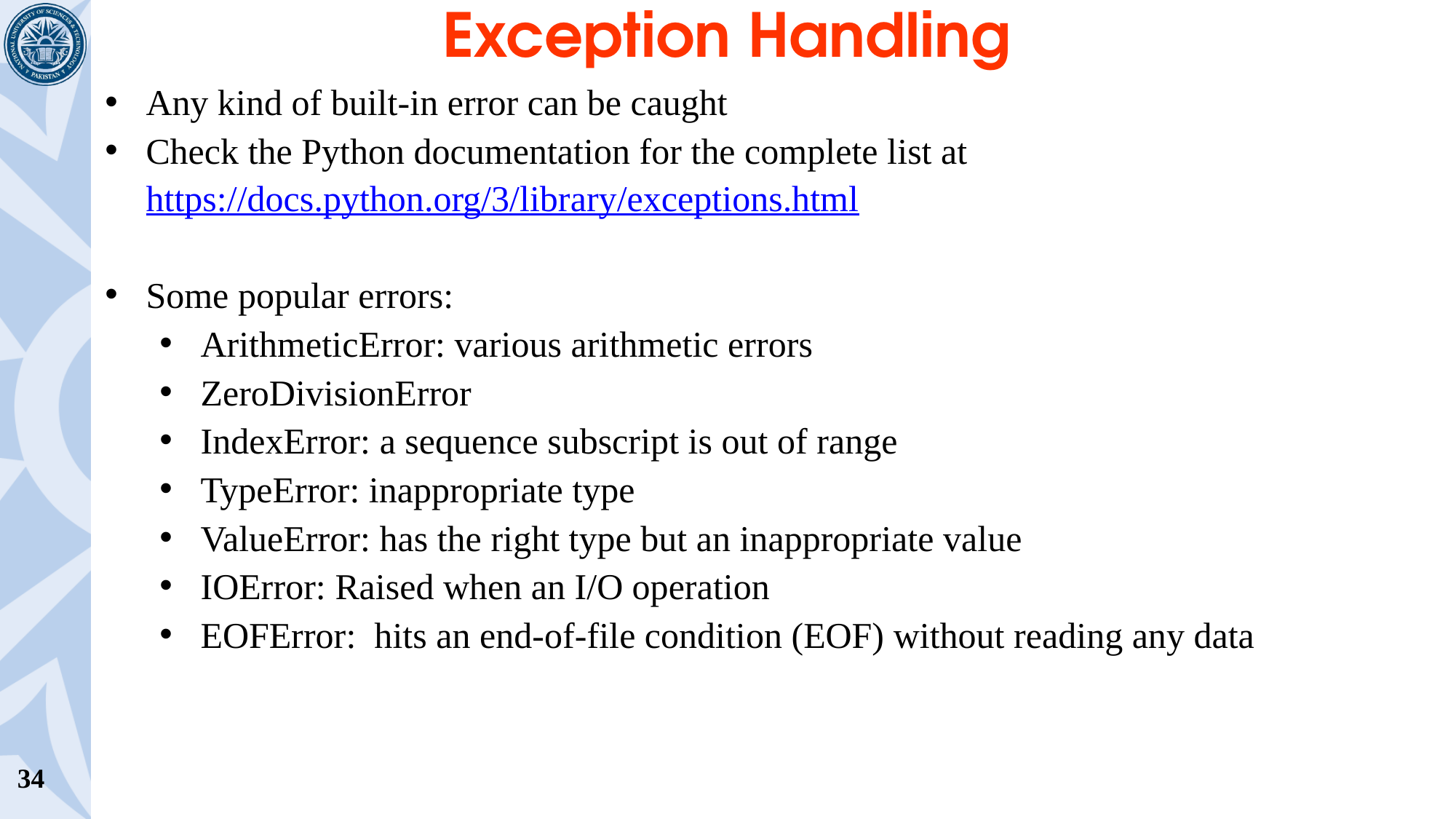

Exception Handling
Any kind of built-in error can be caught
Check the Python documentation for the complete list at https://docs.python.org/3/library/exceptions.html

Some popular errors:
ArithmeticError: various arithmetic errors
ZeroDivisionError
IndexError: a sequence subscript is out of range
TypeError: inappropriate type
ValueError: has the right type but an inappropriate value
IOError: Raised when an I/O operation
EOFError:  hits an end-of-file condition (EOF) without reading any data
34